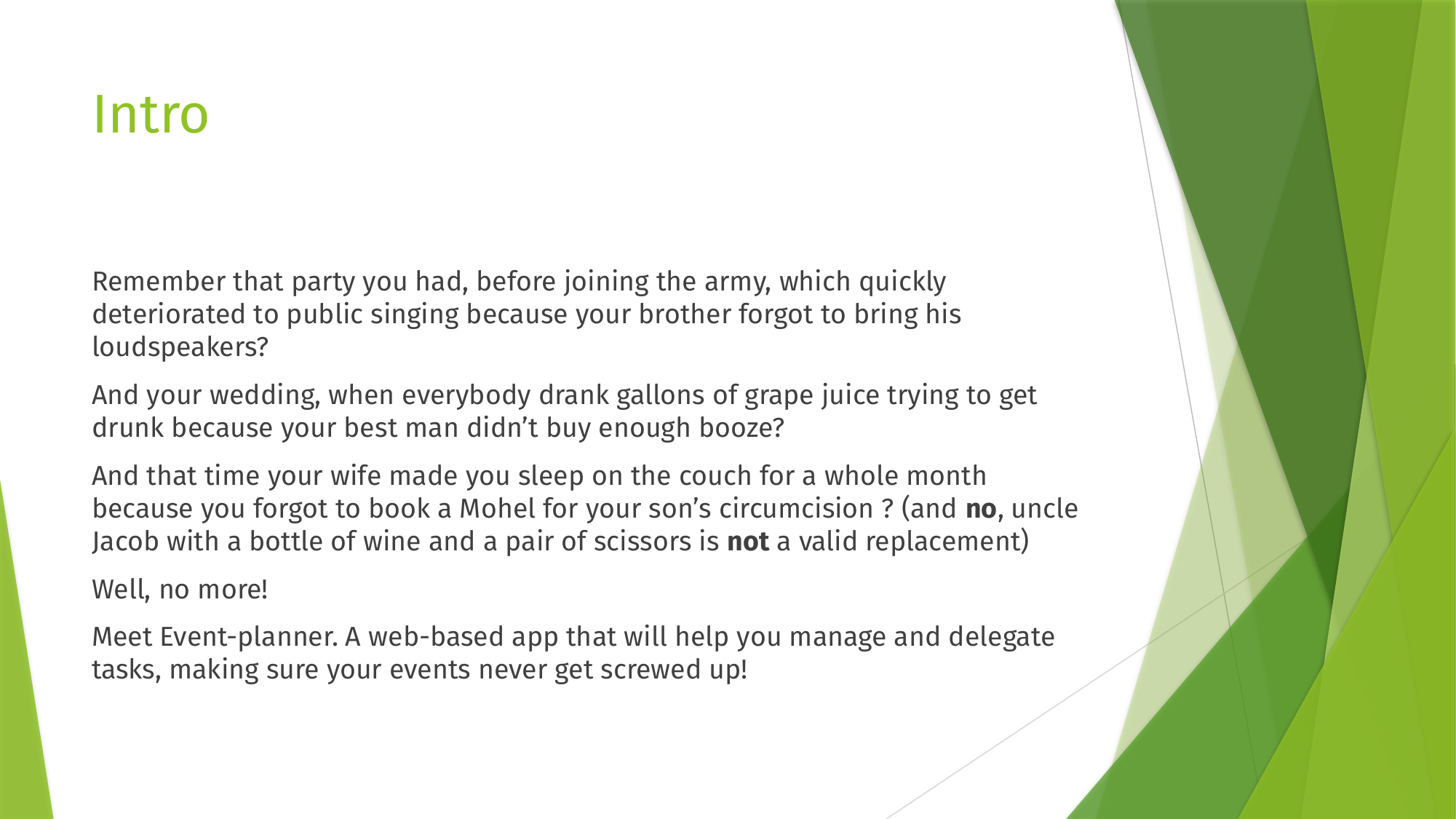

# Intro
Remember that party you had, before joining the army, which quickly deteriorated to public singing because your brother forgot to bring his loudspeakers?
And your wedding, when everybody drank gallons of grape juice trying to get drunk because your best man didn’t buy enough booze?
And that time your wife made you sleep on the couch for a whole month because you forgot to book a Mohel for your son’s circumcision ? (and no, uncle Jacob with a bottle of wine and a pair of scissors is not a valid replacement)
Well, no more!
Meet Event-planner. A web-based app that will help you manage and delegate tasks, making sure your events never get screwed up!